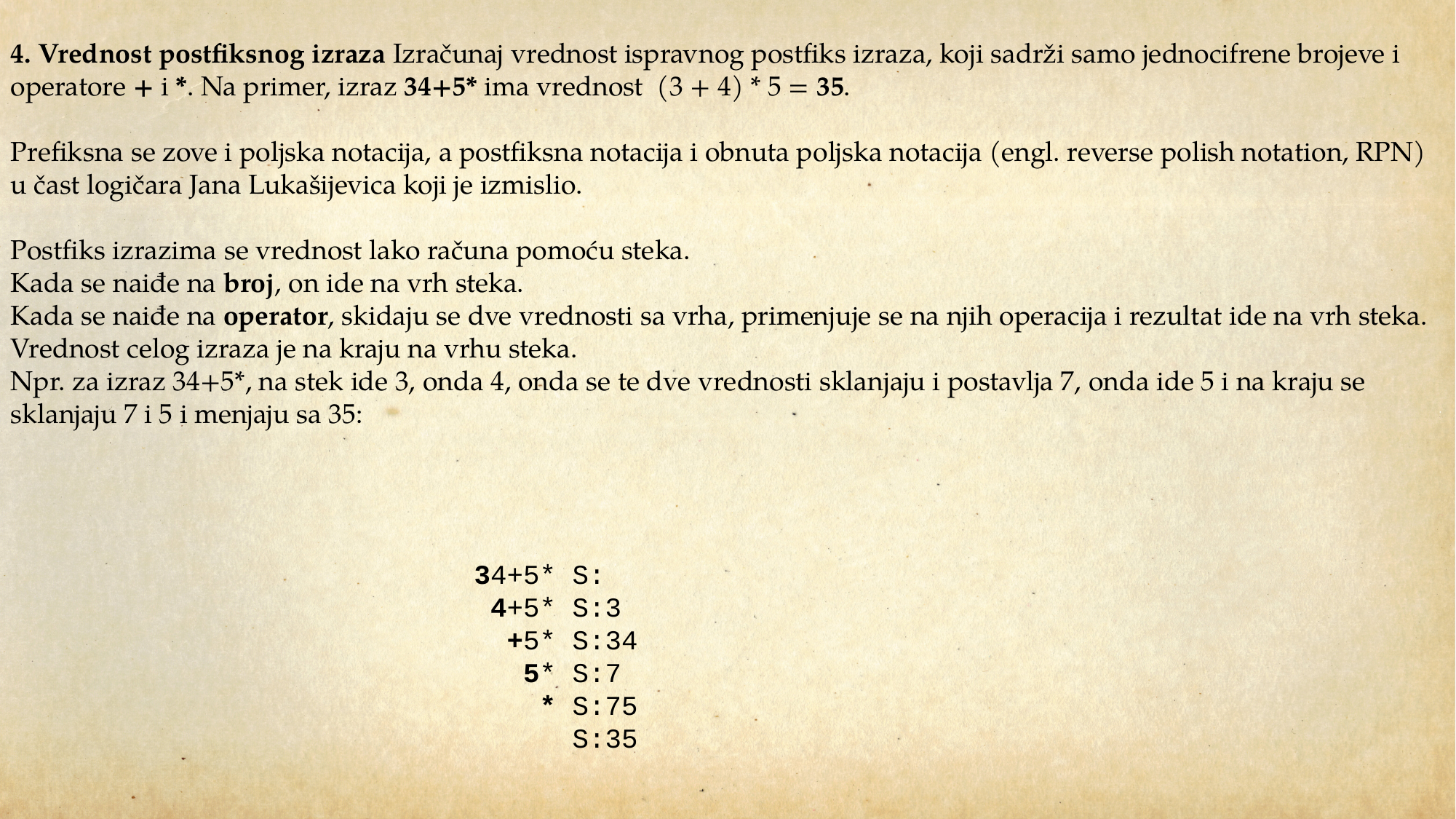

4. Vrednost postfiksnog izraza Izračunaj vrednost ispravnog postfiks izraza, koji sadrži samo jednocifrene brojeve i operatore + i *. Na primer, izraz 34+5* ima vrednost  (3 + 4) * 5 = 35.

Prefiksna se zove i poljska notacija, a postfiksna notacija i obnuta poljska notacija (engl. reverse polish notation, RPN) u čast logičara Jana Lukašijevica koji je izmislio.

Postfiks izrazima se vrednost lako računa pomoću steka.
Kada se naiđe na broj, on ide na vrh steka.
Kada se naiđe na operator, skidaju se dve vrednosti sa vrha, primenjuje se na njih operacija i rezultat ide na vrh steka.
Vrednost celog izraza je na kraju na vrhu steka.
Npr. za izraz 34+5*, na stek ide 3, onda 4, onda se te dve vrednosti sklanjaju i postavlja 7, onda ide 5 i na kraju se sklanjaju 7 i 5 i menjaju sa 35:

34+5* S:
 4+5* S:3
  +5* S:34
   5* S:7
    * S:75
      S:35